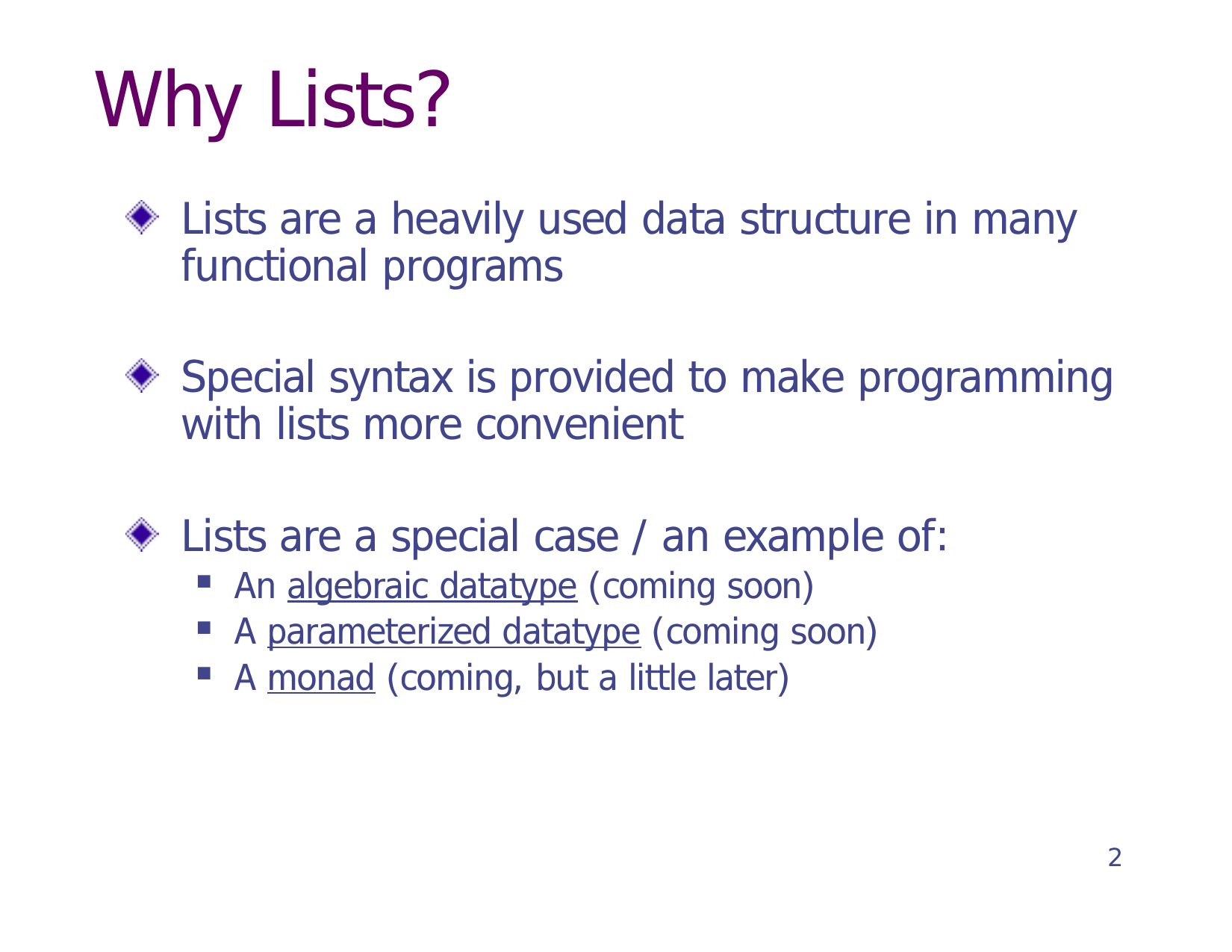

# Why Lists?
Lists are a heavily used data structure in many functional programs

Special syntax is provided to make programming with lists more convenient

Lists are a special case / an example of:
An algebraic datatype (coming soon)
A parameterized datatype (coming soon)
A monad (coming, but a little later)

2